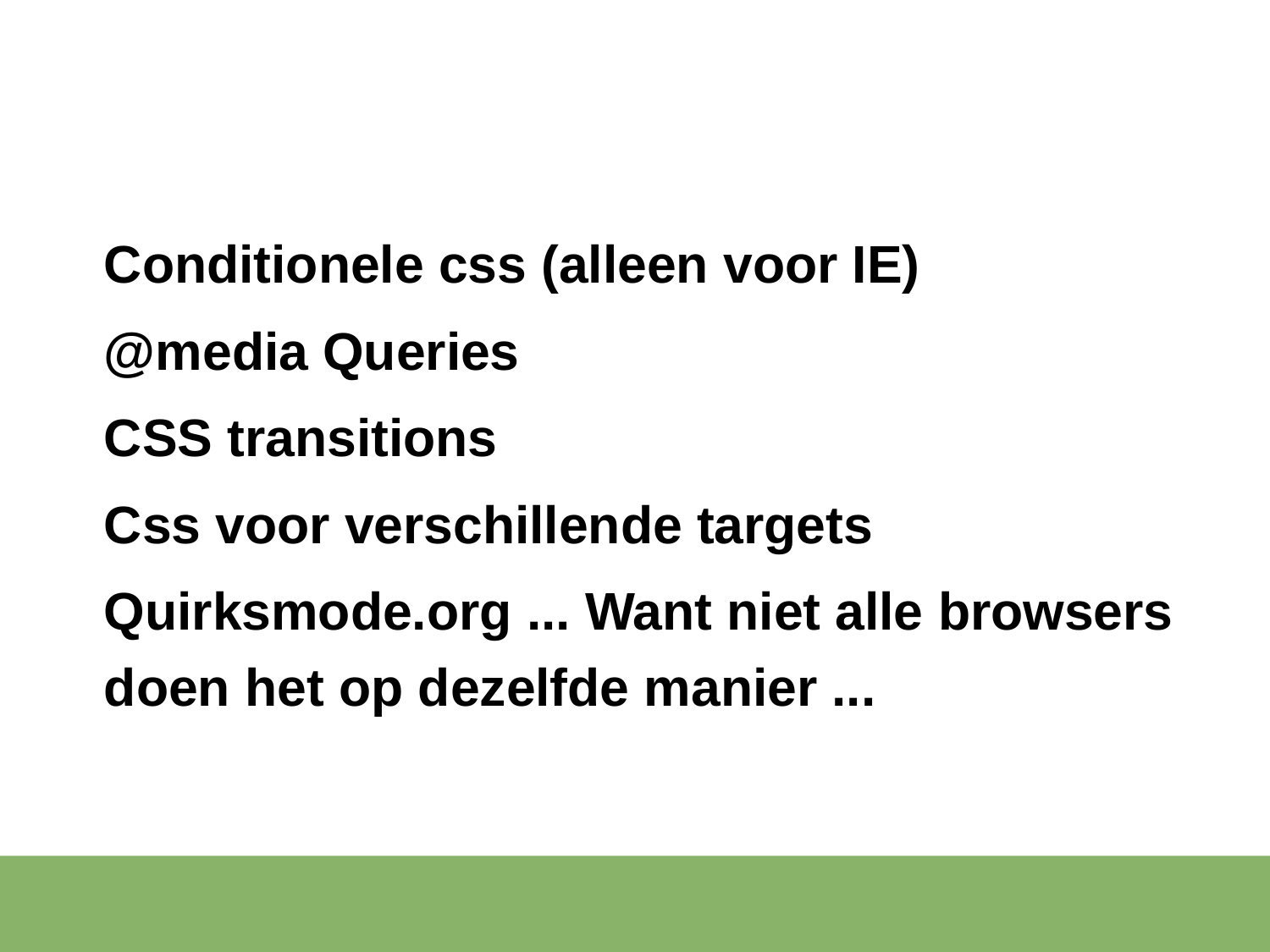

#
Conditionele css (alleen voor IE)
@media Queries
CSS transitions
Css voor verschillende targets
Quirksmode.org ... Want niet alle browsers doen het op dezelfde manier ...